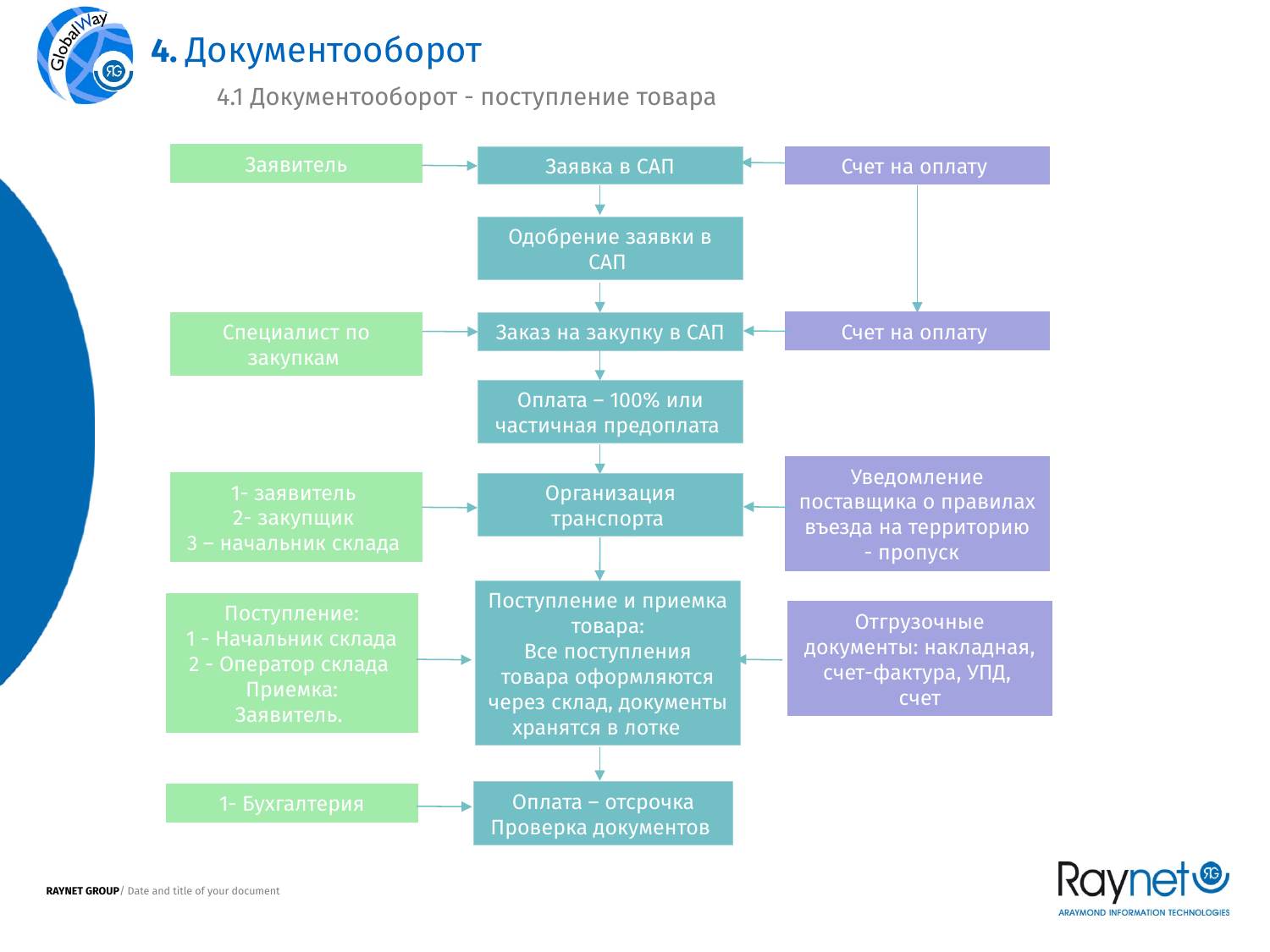

4. Документооборот
4.1 Документооборот - поступление товара
Заявитель
Заявка в САП
Счет на оплату
Одобрение заявки в САП
Счет на оплату
Специалист по закупкам
Заказ на закупку в САП
Оплата – 100% или частичная предоплата
Уведомление поставщика о правилах въезда на территорию - пропуск
1- заявитель
2- закупщик
3 – начальник склада
Организация транспорта
Поступление и приемка товара:
Все поступления товара оформляются через склад, документы хранятся в лотке
Поступление:
1 - Начальник склада
2 - Оператор склада
Приемка:
Заявитель.
Отгрузочные документы: накладная, счет-фактура, УПД,  счет
Оплата – отсрочка
Проверка документов
1- Бухгалтерия